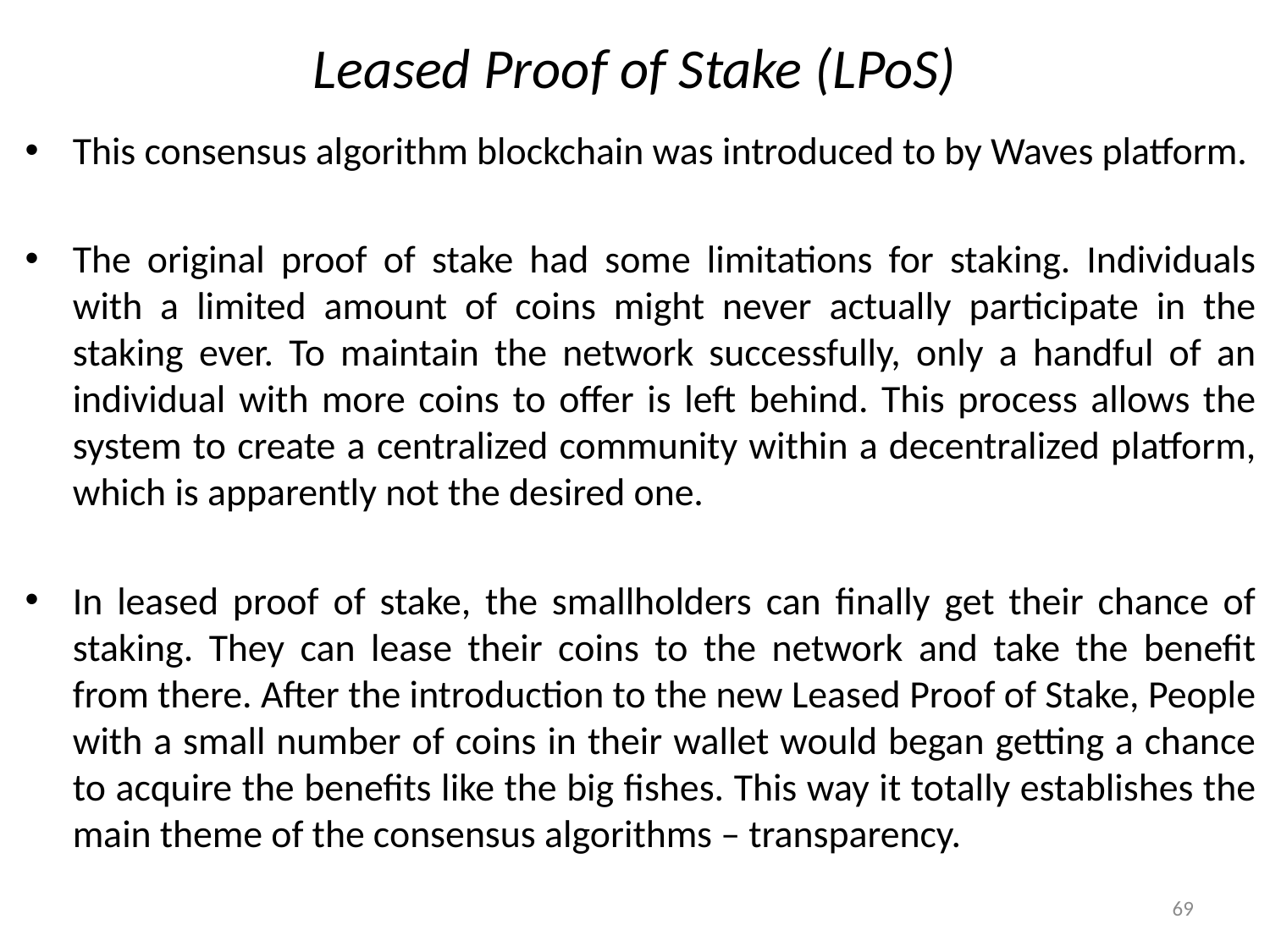

# Leased Proof of Stake (LPoS)
This consensus algorithm blockchain was introduced to by Waves platform.

The original proof of stake had some limitations for staking. Individuals with a limited amount of coins might never actually participate in the staking ever. To maintain the network successfully, only a handful of an individual with more coins to offer is left behind. This process allows the system to create a centralized community within a decentralized platform, which is apparently not the desired one.

In leased proof of stake, the smallholders can finally get their chance of staking. They can lease their coins to the network and take the benefit from there. After the introduction to the new Leased Proof of Stake, People with a small number of coins in their wallet would began getting a chance to acquire the benefits like the big fishes. This way it totally establishes the main theme of the consensus algorithms – transparency.
69